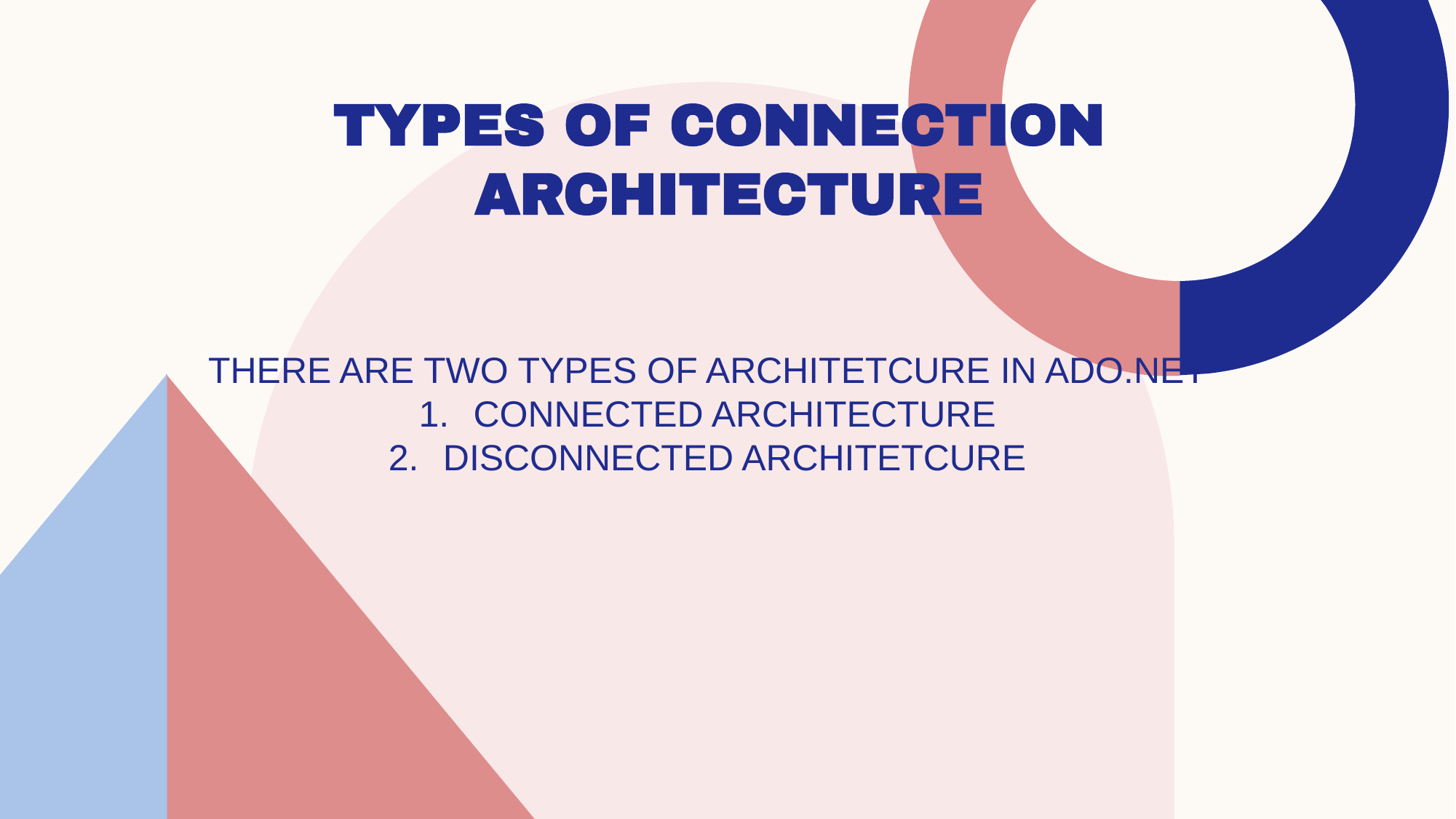

# TYPES OF CONNECTION ARCHITECTURE
THERE ARE TWO TYPES OF ARCHITETCURE IN ADO.NET
CONNECTED ARCHITECTURE
DISCONNECTED ARCHITETCURE